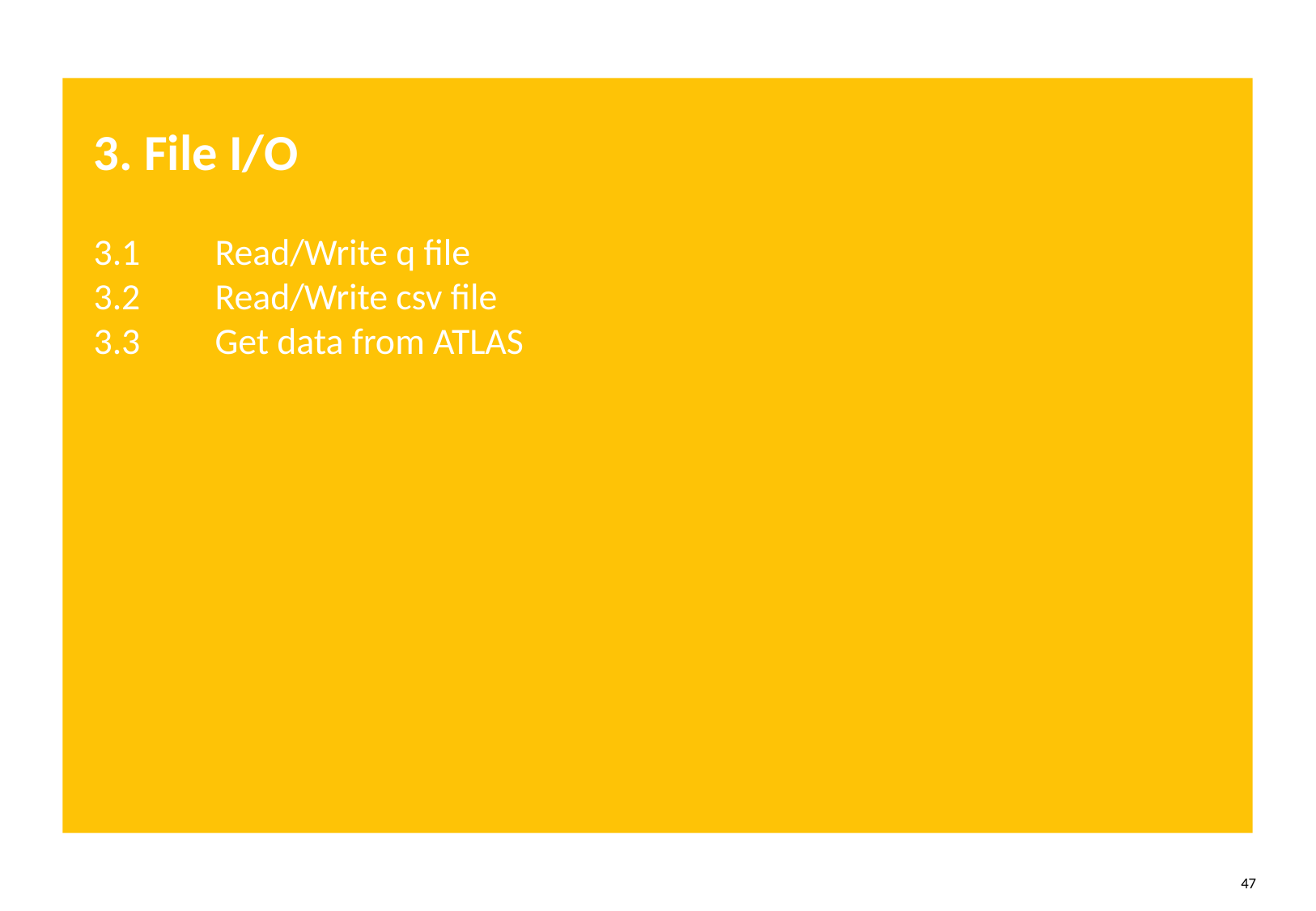

# 3. File I/O
3.1	Read/Write q file
3.2	Read/Write csv file
3.3	Get data from ATLAS
47